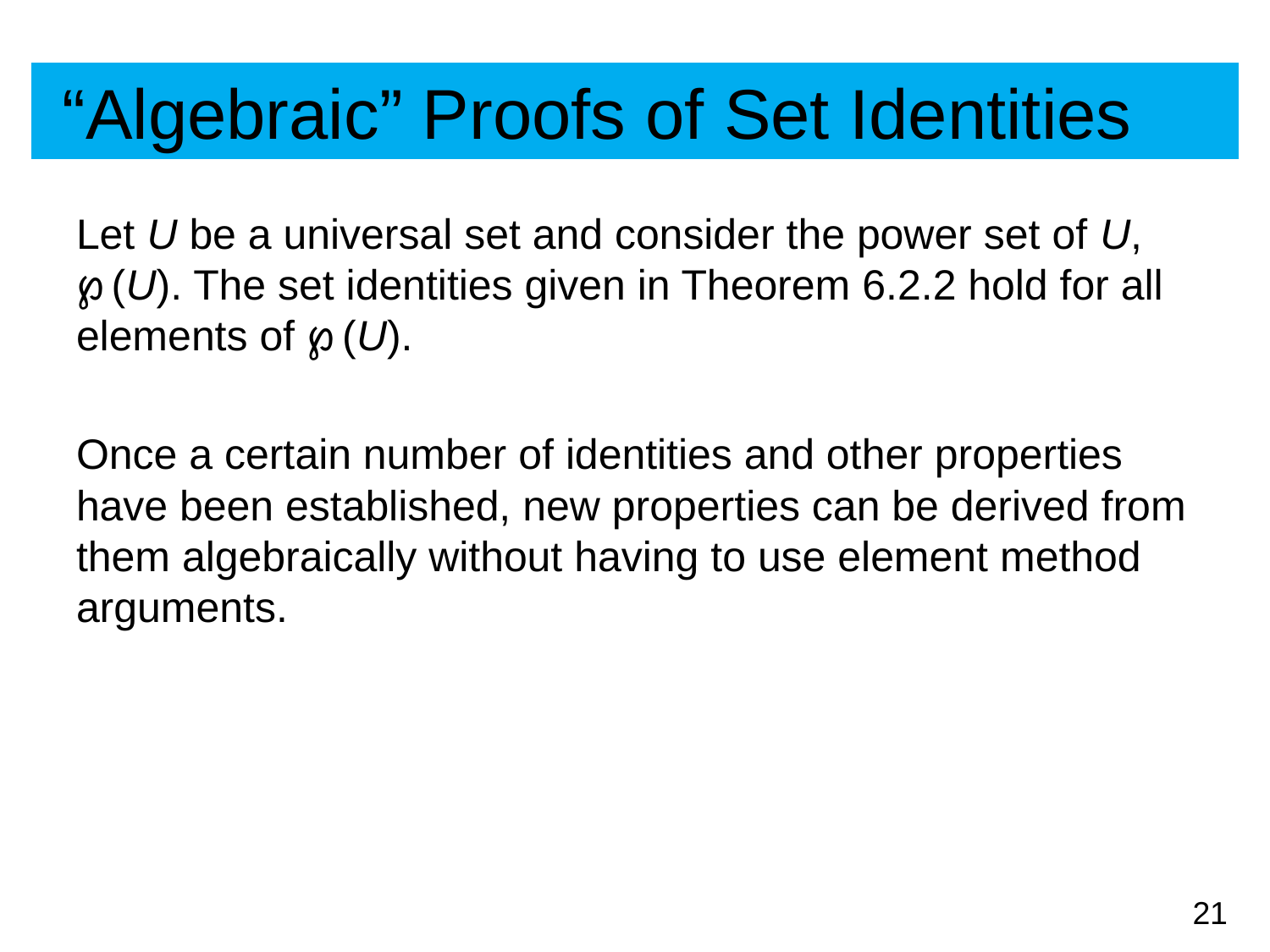

# “Algebraic” Proofs of Set Identities
Let U be a universal set and consider the power set of U, ℘(U). The set identities given in Theorem 6.2.2 hold for all elements of ℘(U).

Once a certain number of identities and other properties have been established, new properties can be derived from them algebraically without having to use element method arguments.